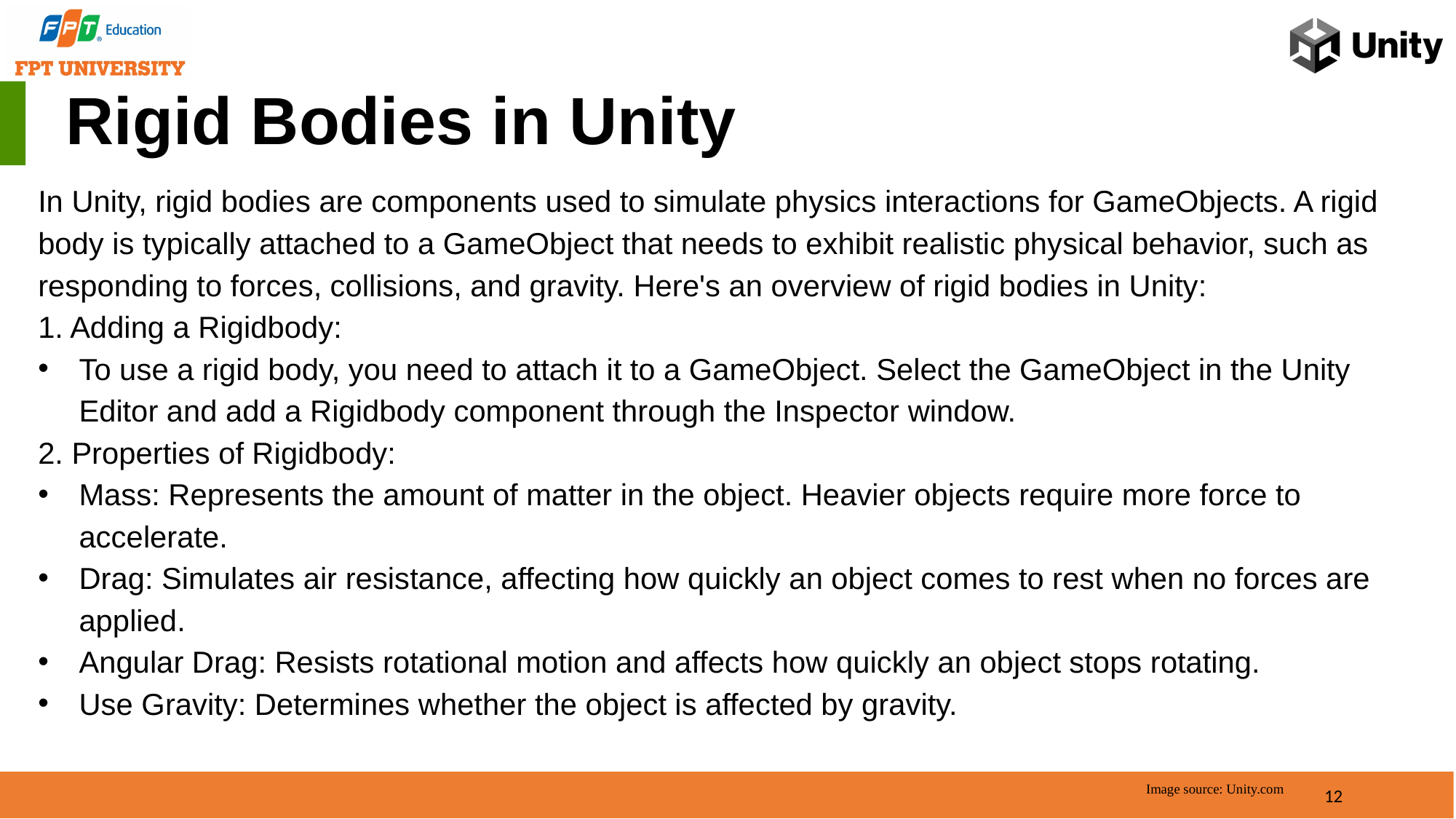

Rigid Bodies in Unity

In Unity, rigid bodies are components used to simulate physics interactions for GameObjects. A rigid body is typically attached to a GameObject that needs to exhibit realistic physical behavior, such as responding to forces, collisions, and gravity. Here's an overview of rigid bodies in Unity:
1. Adding a Rigidbody:
To use a rigid body, you need to attach it to a GameObject. Select the GameObject in the Unity Editor and add a Rigidbody component through the Inspector window.
2. Properties of Rigidbody:
Mass: Represents the amount of matter in the object. Heavier objects require more force to accelerate.
Drag: Simulates air resistance, affecting how quickly an object comes to rest when no forces are applied.
Angular Drag: Resists rotational motion and affects how quickly an object stops rotating.
Use Gravity: Determines whether the object is affected by gravity.
12
Image source: Unity.com